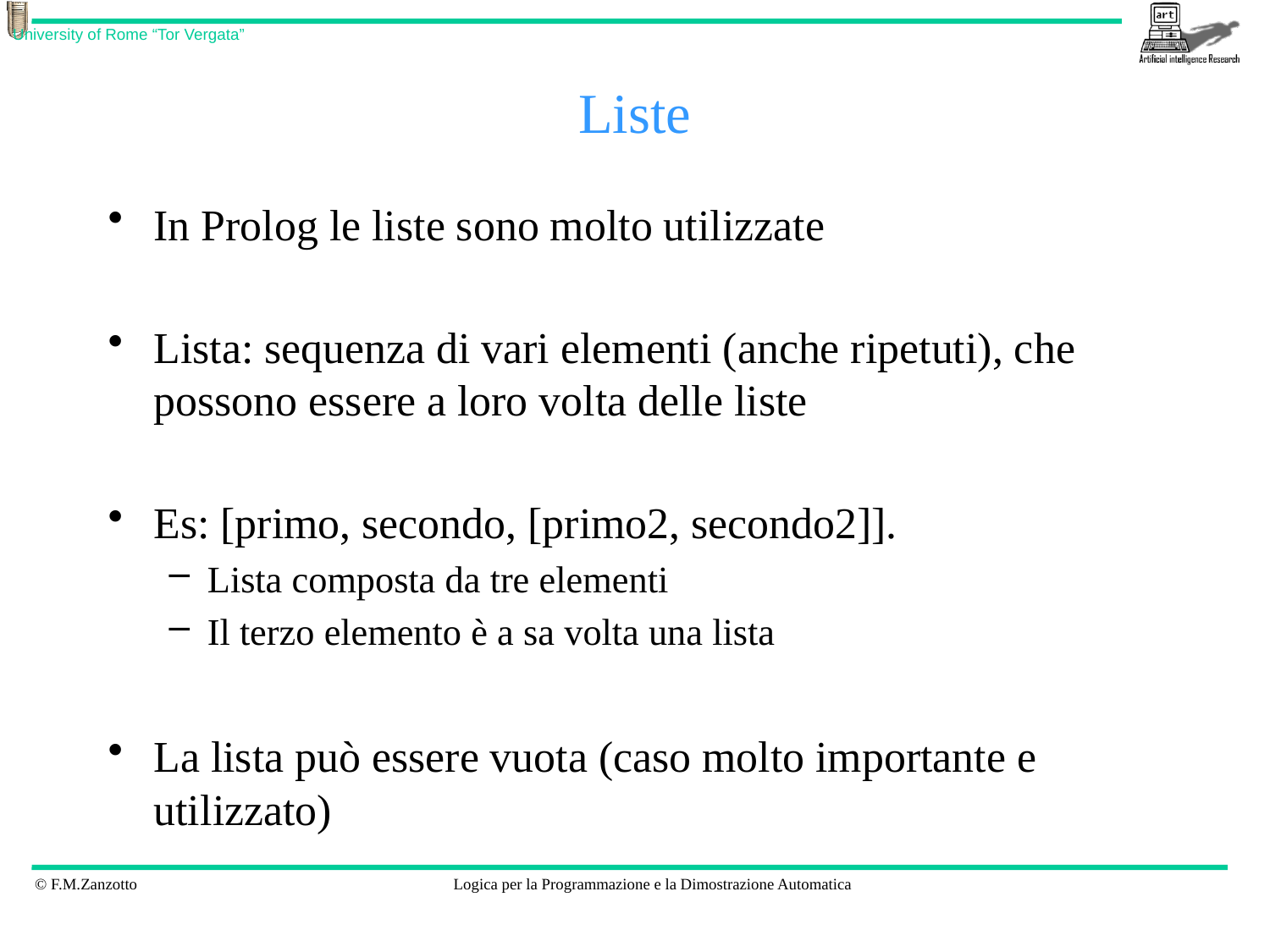

# Liste
In Prolog le liste sono molto utilizzate

Lista: sequenza di vari elementi (anche ripetuti), che possono essere a loro volta delle liste

Es: [primo, secondo, [primo2, secondo2]].
Lista composta da tre elementi
Il terzo elemento è a sa volta una lista

La lista può essere vuota (caso molto importante e utilizzato)